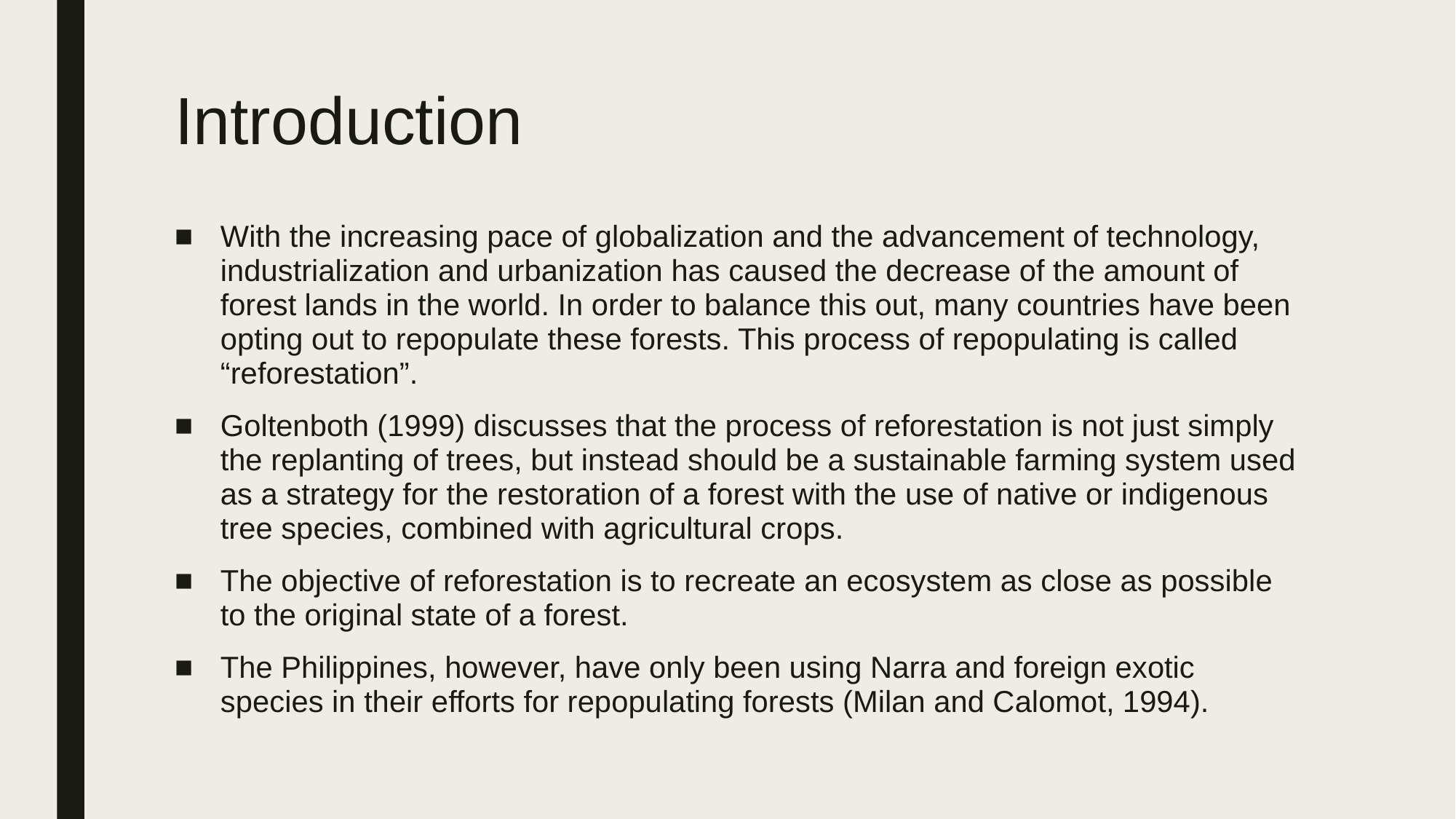

# Introduction
With the increasing pace of globalization and the advancement of technology, industrialization and urbanization has caused the decrease of the amount of forest lands in the world. In order to balance this out, many countries have been opting out to repopulate these forests. This process of repopulating is called “reforestation”.
Goltenboth (1999) discusses that the process of reforestation is not just simply the replanting of trees, but instead should be a sustainable farming system used as a strategy for the restoration of a forest with the use of native or indigenous tree species, combined with agricultural crops.
The objective of reforestation is to recreate an ecosystem as close as possible to the original state of a forest.
The Philippines, however, have only been using Narra and foreign exotic species in their efforts for repopulating forests (Milan and Calomot, 1994).